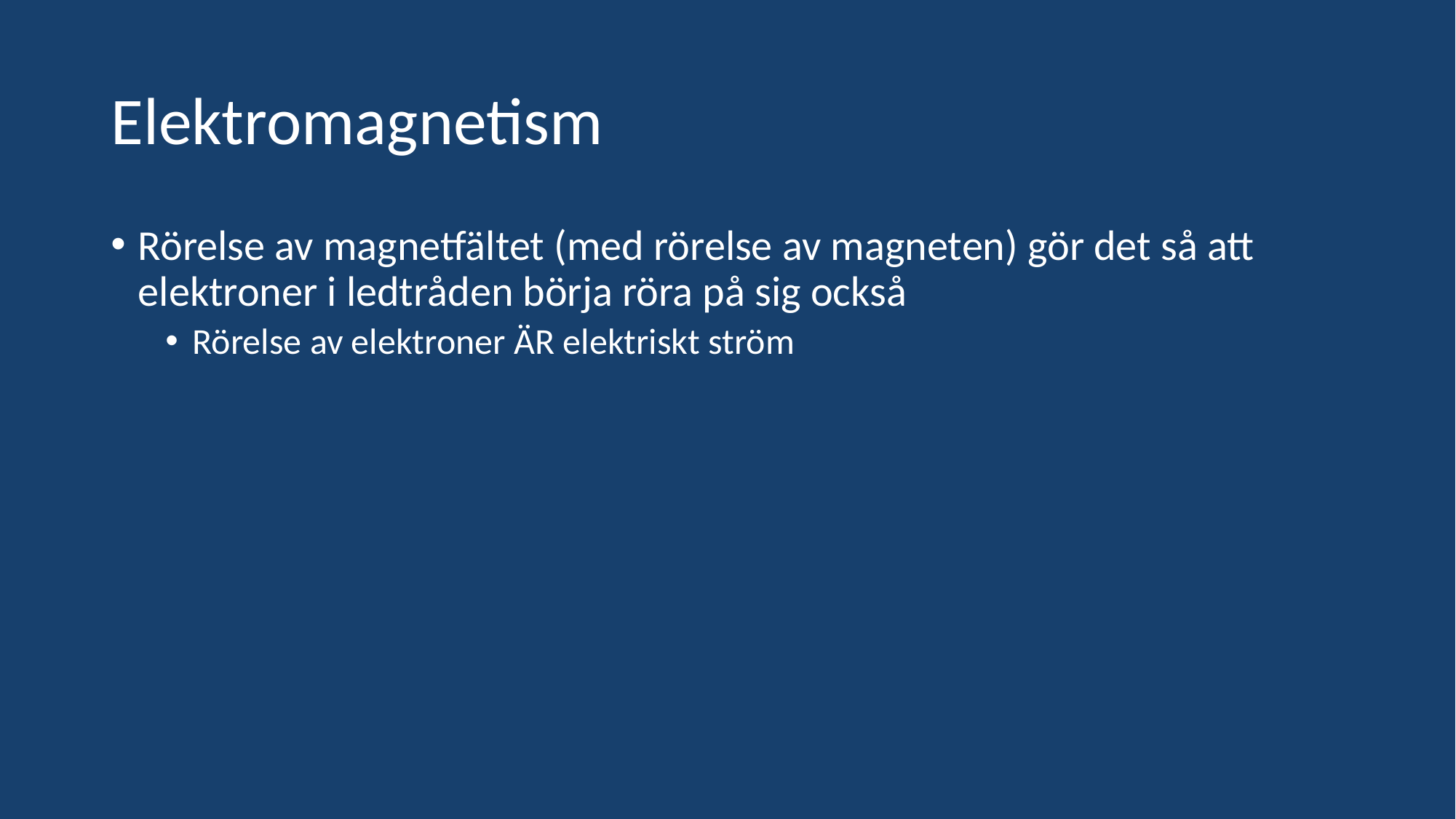

# Elektromagnetism
Rörelse av magnetfältet (med rörelse av magneten) gör det så att elektroner i ledtråden börja röra på sig också
Rörelse av elektroner ÄR elektriskt ström